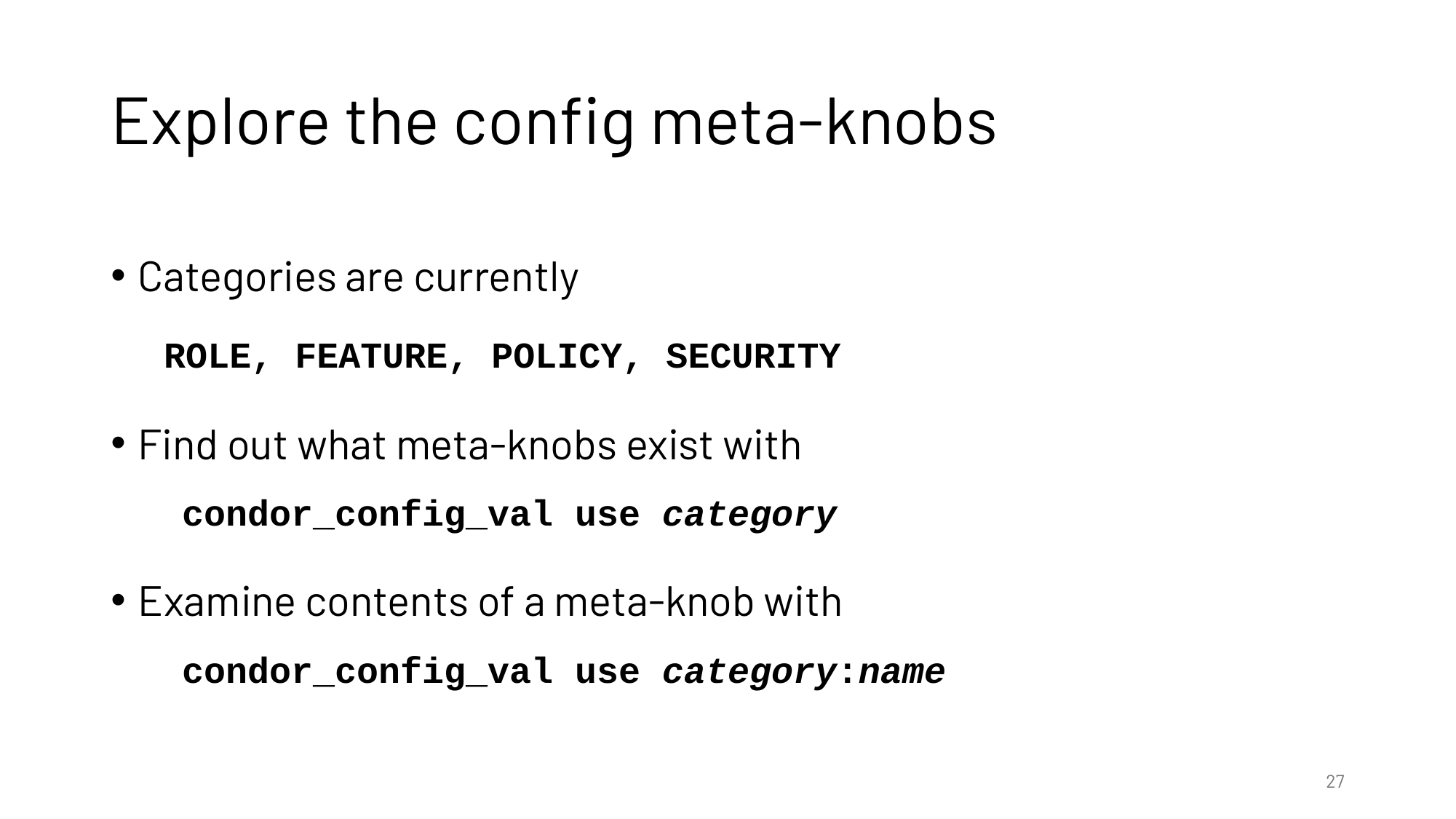

# Explore the config meta-knobs
Categories are currently
   ROLE, FEATURE, POLICY, SECURITY
Find out what meta-knobs exist with
  condor_config_val use category
Examine contents of a meta-knob with
  condor_config_val use category:name

27